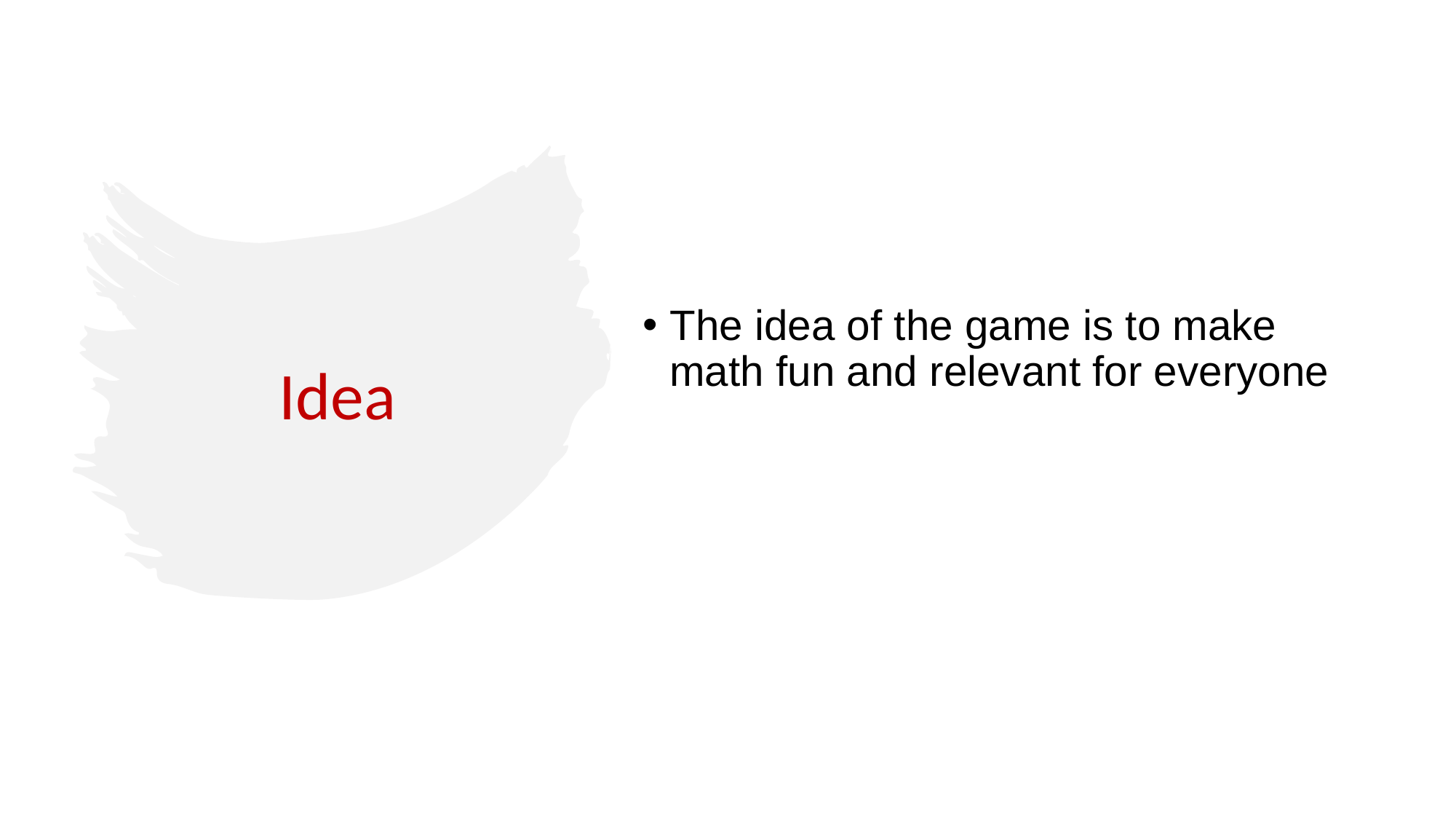

The idea of ​​the game is to make math fun and relevant for everyone
# Idea